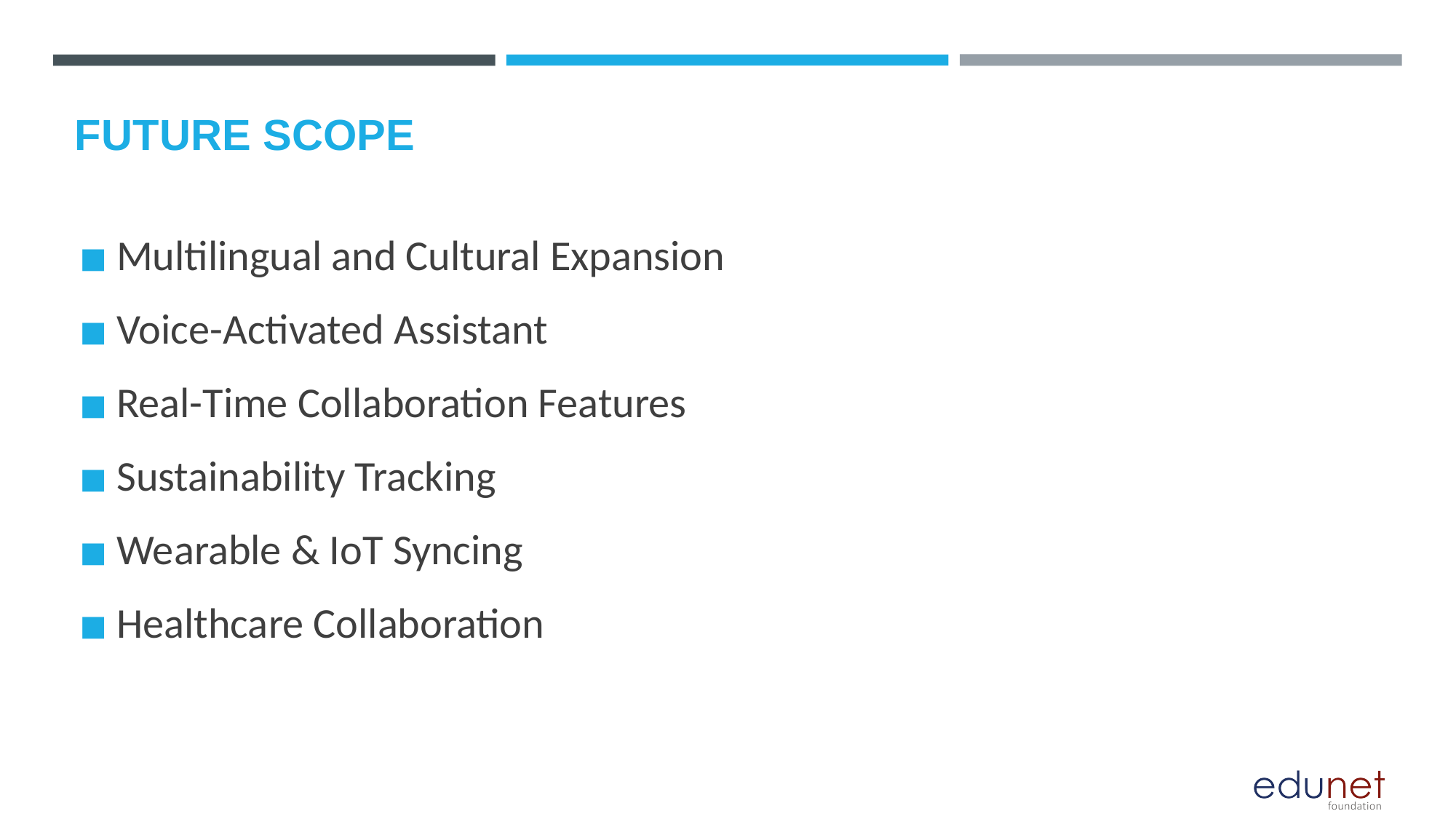

FUTURE SCOPE
Multilingual and Cultural Expansion
Voice-Activated Assistant
Real-Time Collaboration Features
Sustainability Tracking
Wearable & IoT Syncing
Healthcare Collaboration